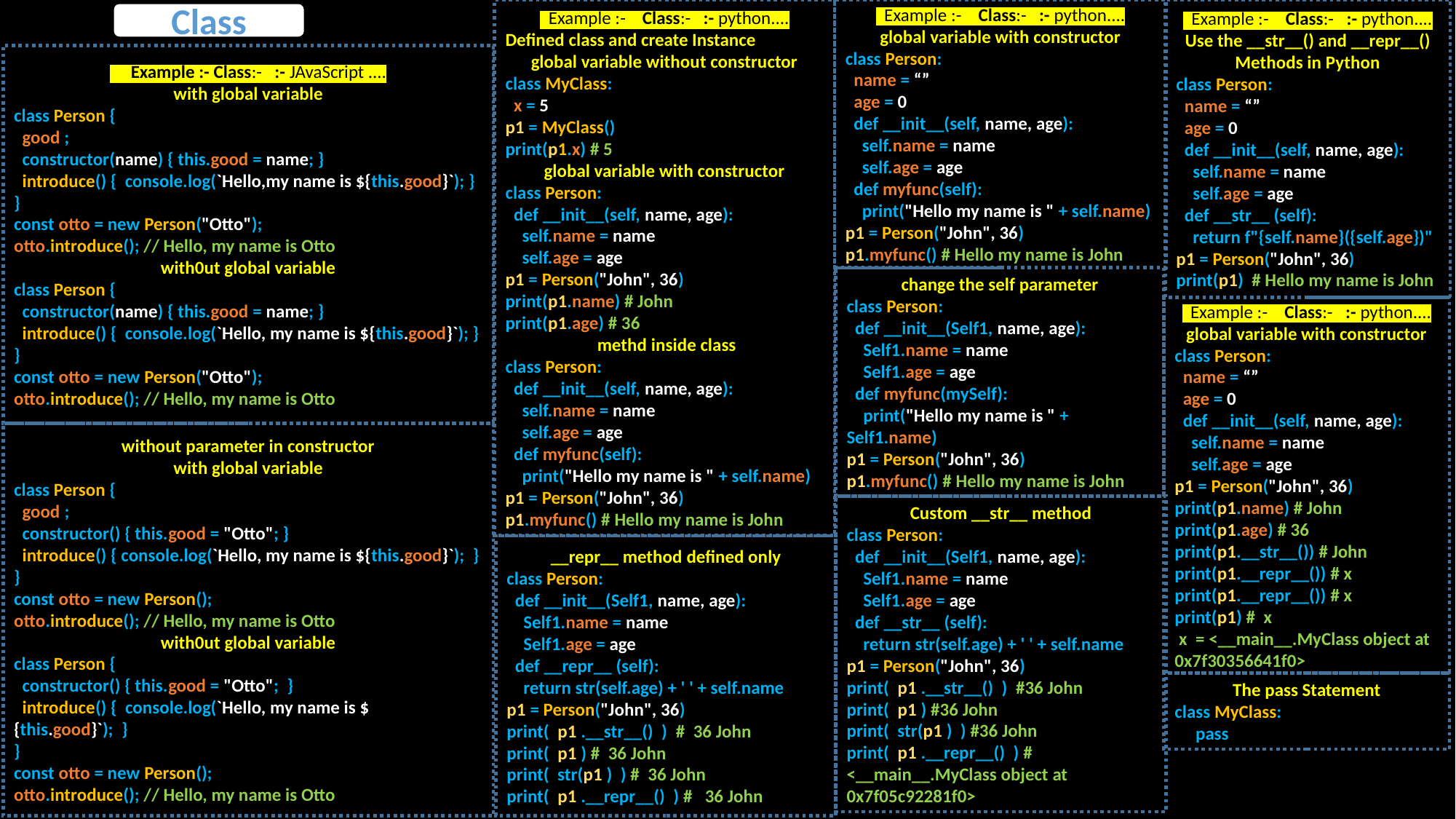

Example :-    Class:-   :- python....
Defined class and create Instance
global variable without constructor
class MyClass:
  x = 5
p1 = MyClass()
print(p1.x) # 5
global variable with constructor
class Person:
  def __init__(self, name, age):
    self.name = name
    self.age = age
p1 = Person("John", 36)
print(p1.name) # John
print(p1.age) # 36
 methd inside class
class Person:
  def __init__(self, name, age):
    self.name = name
    self.age = age
  def myfunc(self):
    print("Hello my name is " + self.name)
p1 = Person("John", 36)
p1.myfunc() # Hello my name is John
  Example :-    Class:-   :- python....
global variable with constructor
class Person:
  name = “”
  age = 0
  def __init__(self, name, age):
    self.name = name
    self.age = age
  def myfunc(self):
    print("Hello my name is " + self.name)
p1 = Person("John", 36)
p1.myfunc() # Hello my name is John
  Example :-    Class:-   :- python....
Use the __str__() and __repr__() Methods in Python
class Person:
  name = “”
  age = 0
  def __init__(self, name, age):
    self.name = name
    self.age = age
  def __str__ (self):
    return f"{self.name}({self.age})"
p1 = Person("John", 36)
print(p1)  # Hello my name is John
Class
     Example :- Class:-   :- JAvaScript ....
with global variable
class Person {
  good ;
  constructor(name) { this.good = name; }
  introduce() {  console.log(`Hello,my name is ${this.good}`); }
}
const otto = new Person("Otto");
otto.introduce(); // Hello, my name is Otto
with0ut global variable
class Person {
  constructor(name) { this.good = name; }
  introduce() {  console.log(`Hello, my name is ${this.good}`); }
}
const otto = new Person("Otto");
otto.introduce(); // Hello, my name is Otto
change the self parameter
class Person:
  def __init__(Self1, name, age):
    Self1.name = name
    Self1.age = age
  def myfunc(mySelf):
    print("Hello my name is " + Self1.name)
p1 = Person("John", 36)
p1.myfunc() # Hello my name is John
  Example :-    Class:-   :- python....
global variable with constructor
class Person:
  name = “”
  age = 0
  def __init__(self, name, age):
    self.name = name
    self.age = age
p1 = Person("John", 36)
print(p1.name) # John
print(p1.age) # 36
print(p1.__str__()) # John
print(p1.__repr__()) # x
print(p1.__repr__()) # x
print(p1) #  x
 x  = <__main__.MyClass object at 0x7f30356641f0>
without parameter in constructor
with global variable
class Person {
  good ;
  constructor() { this.good = "Otto"; }
  introduce() { console.log(`Hello, my name is ${this.good}`);  }
}
const otto = new Person();
otto.introduce(); // Hello, my name is Otto
with0ut global variable
class Person {
  constructor() { this.good = "Otto";  }
  introduce() {  console.log(`Hello, my name is ${this.good}`);  }
}
const otto = new Person();
otto.introduce(); // Hello, my name is Otto
Custom __str__ method
class Person:
  def __init__(Self1, name, age):
    Self1.name = name
    Self1.age = age
  def __str__ (self):
    return str(self.age) + ' ' + self.name
p1 = Person("John", 36)
print(  p1 .__str__()  )  #36 John
print(  p1 ) #36 John
print(  str(p1 )  ) #36 John
print(  p1 .__repr__()  ) # <__main__.MyClass object at 0x7f05c92281f0>
__repr__ method defined only
class Person:
  def __init__(Self1, name, age):
    Self1.name = name
    Self1.age = age
  def __repr__ (self):
    return str(self.age) + ' ' + self.name
p1 = Person("John", 36)
print(  p1 .__str__()  )  #  36 John
print(  p1 ) #  36 John
print(  str(p1 )  ) #  36 John
print(  p1 .__repr__()  ) #   36 John
The pass Statement
class MyClass:
     pass